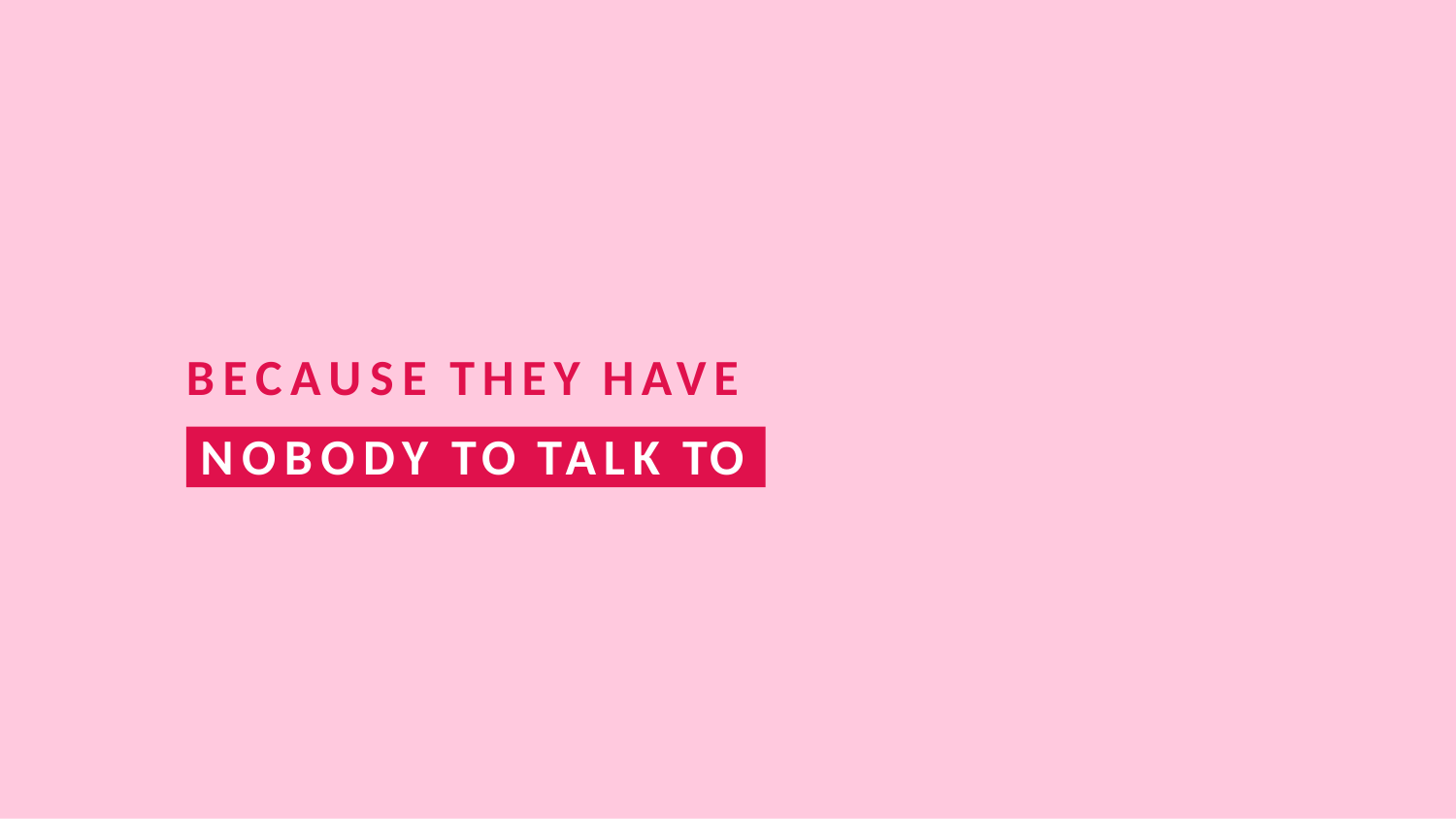

# BECAUSE THEY HAVE
NOBODY TO TALK TO.